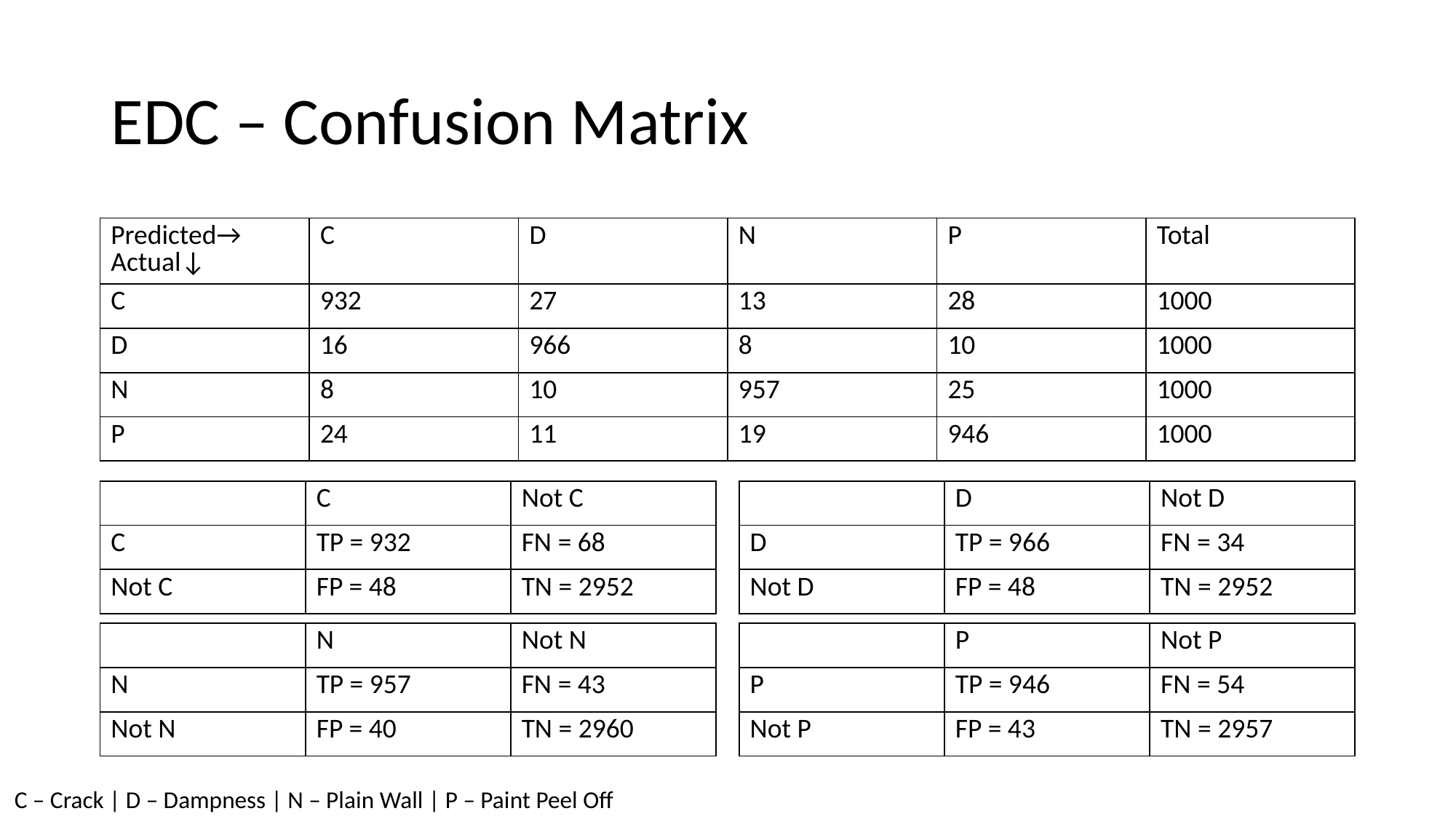

# EDC – Confusion Matrix
| Predicted→ Actual↓ | C | D | N | P | Total |
| --- | --- | --- | --- | --- | --- |
| C | 932 | 27 | 13 | 28 | 1000 |
| D | 16 | 966 | 8 | 10 | 1000 |
| N | 8 | 10 | 957 | 25 | 1000 |
| P | 24 | 11 | 19 | 946 | 1000 |
|  | C | Not C |
| --- | --- | --- |
| C | TP = 932 | FN = 68 |
| Not C | FP = 48 | TN = 2952 |
|  | D | Not D |
| --- | --- | --- |
| D | TP = 966 | FN = 34 |
| Not D | FP = 48 | TN = 2952 |
|  | N | Not N |
| --- | --- | --- |
| N | TP = 957 | FN = 43 |
| Not N | FP = 40 | TN = 2960 |
|  | P | Not P |
| --- | --- | --- |
| P | TP = 946 | FN = 54 |
| Not P | FP = 43 | TN = 2957 |
C – Crack | D – Dampness | N – Plain Wall | P – Paint Peel Off